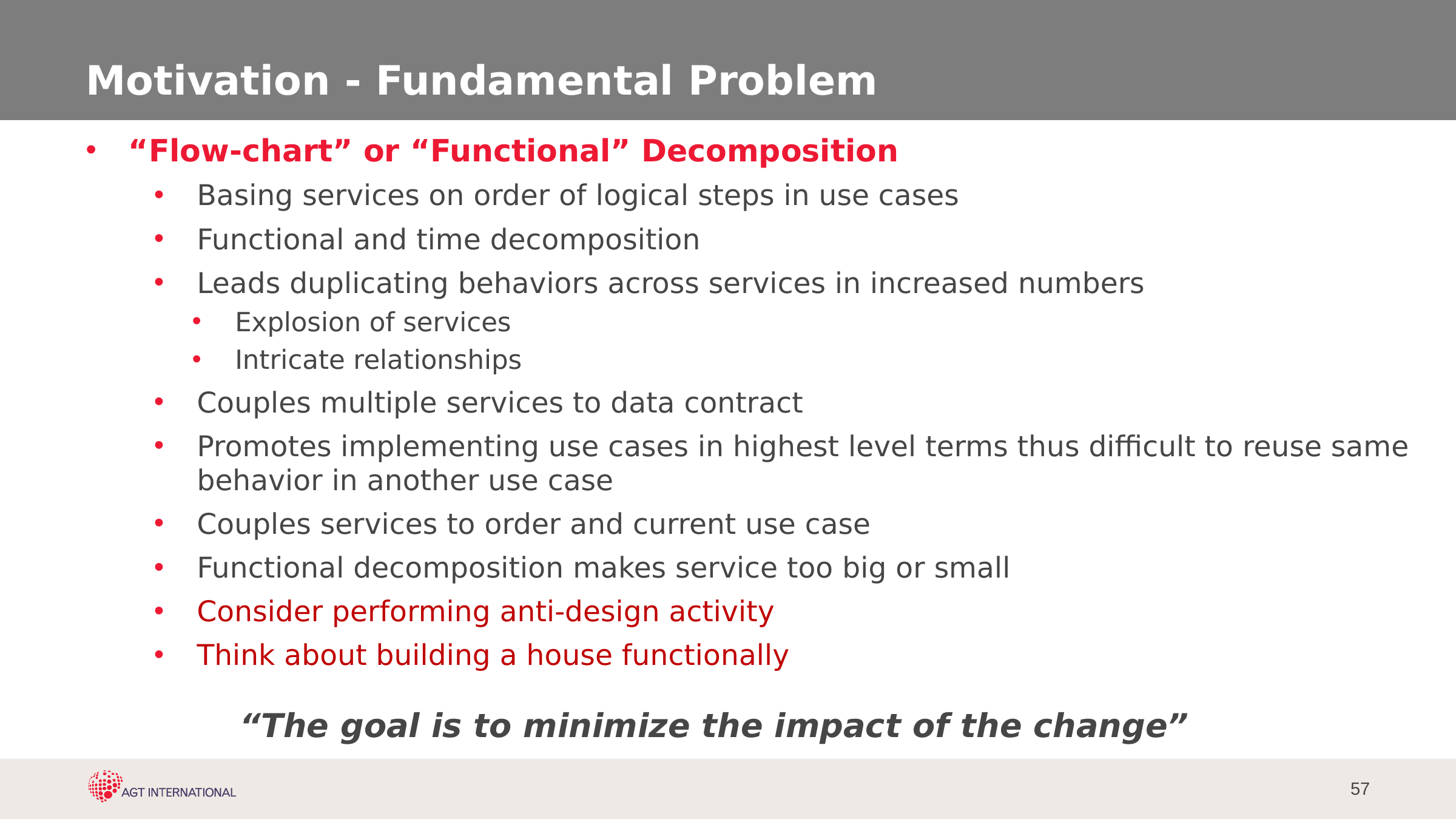

# Motivation - Fundamental Problem
“Flow-chart” or “Functional” Decomposition
Basing services on order of logical steps in use cases
Functional and time decomposition
Leads duplicating behaviors across services in increased numbers
Explosion of services
Intricate relationships
Couples multiple services to data contract
Promotes implementing use cases in highest level terms thus difficult to reuse same behavior in another use case
Couples services to order and current use case
Functional decomposition makes service too big or small
Consider performing anti-design activity
Think about building a house functionally
“The goal is to minimize the impact of the change”